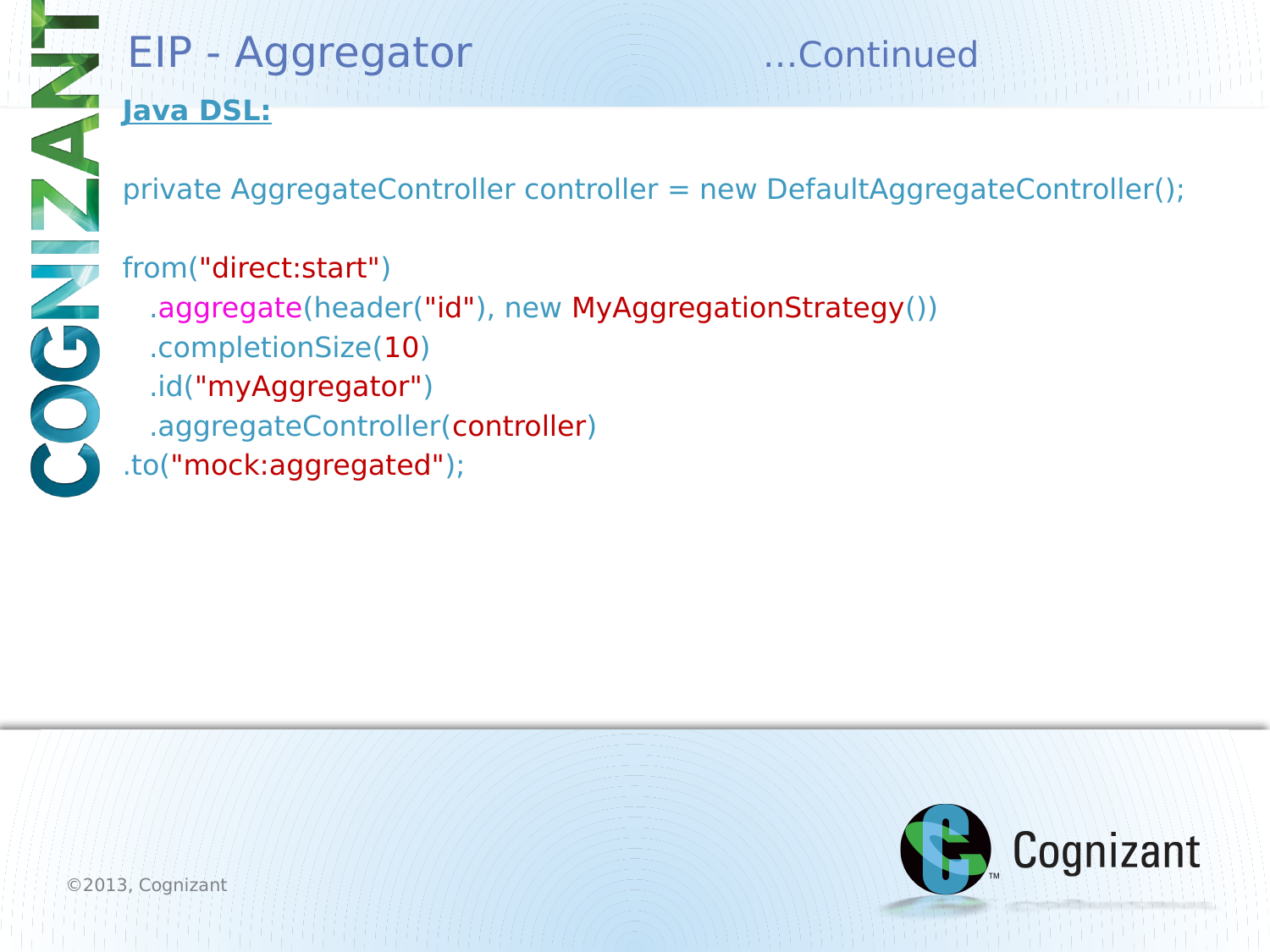

EIP - Aggregator			…Continued
Java DSL:

private AggregateController controller = new DefaultAggregateController();

from("direct:start")
   .aggregate(header("id"), new MyAggregationStrategy())
   .completionSize(10)
   .id("myAggregator")
   .aggregateController(controller)
.to("mock:aggregated");